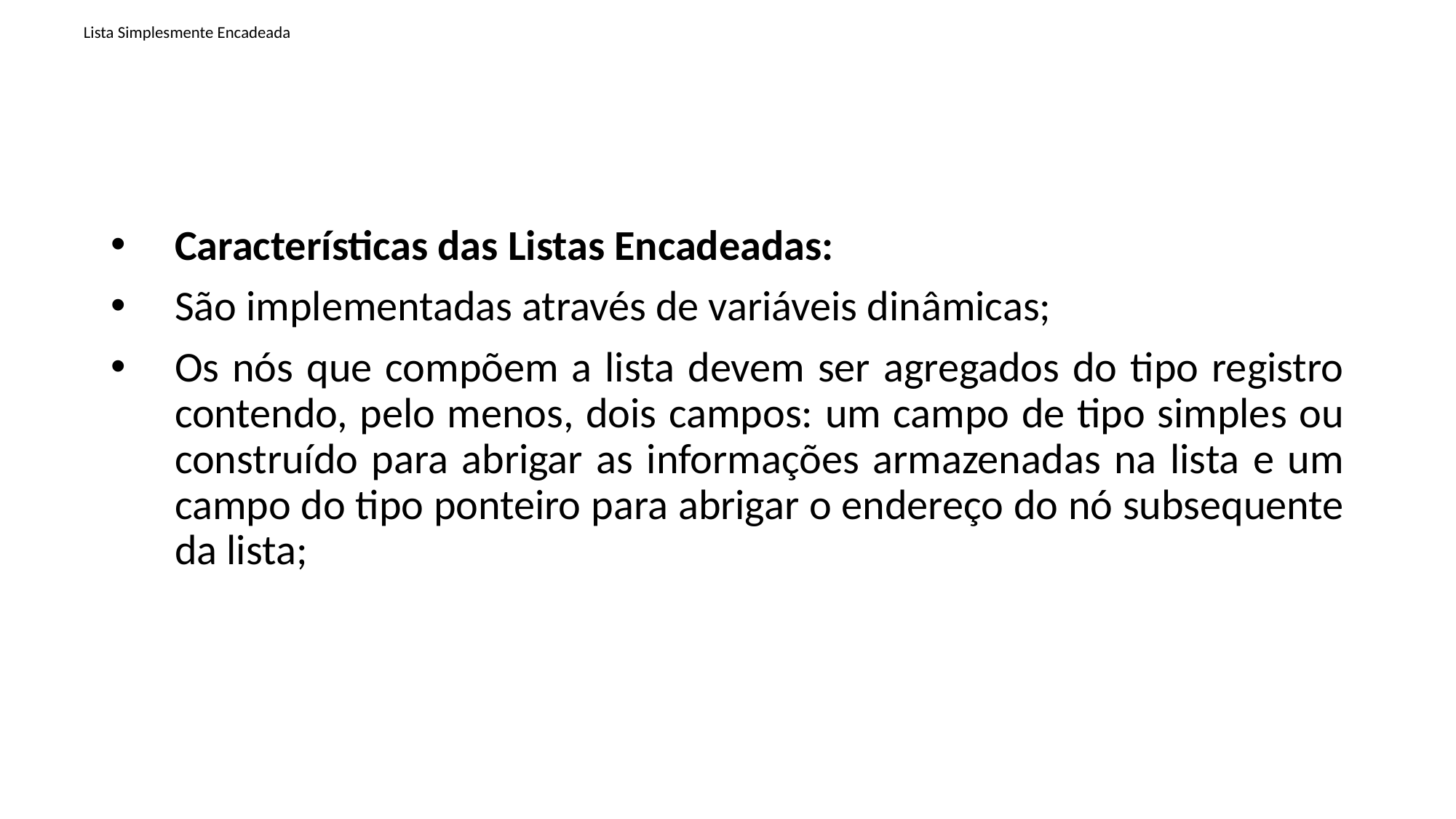

# Lista Simplesmente Encadeada
Características das Listas Encadeadas:
São implementadas através de variáveis dinâmicas;
Os nós que compõem a lista devem ser agregados do tipo registro contendo, pelo menos, dois campos: um campo de tipo simples ou construído para abrigar as informações armazenadas na lista e um campo do tipo ponteiro para abrigar o endereço do nó subsequente da lista;